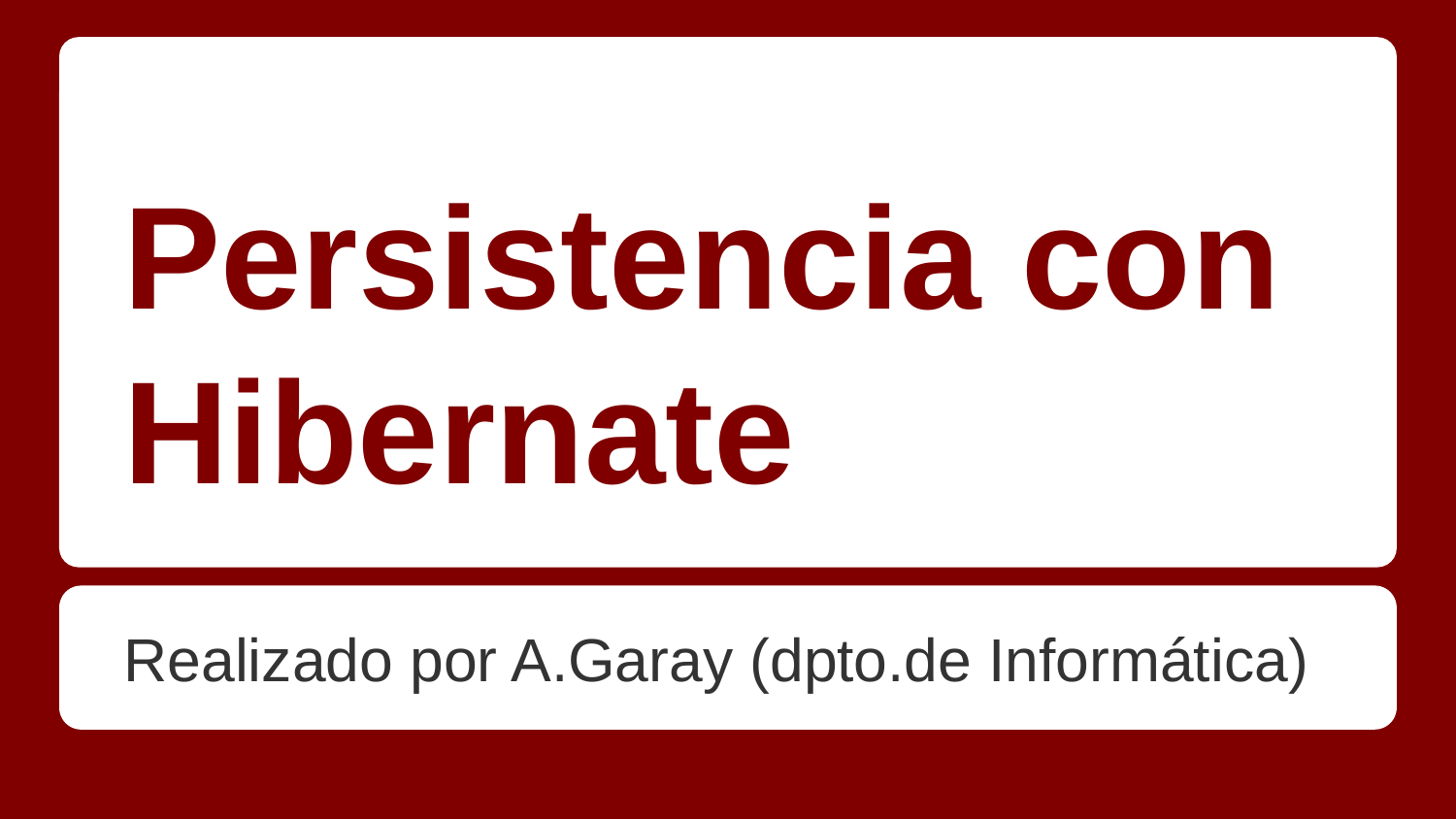

# Persistencia con Hibernate
Realizado por A.Garay (dpto.de Informática)